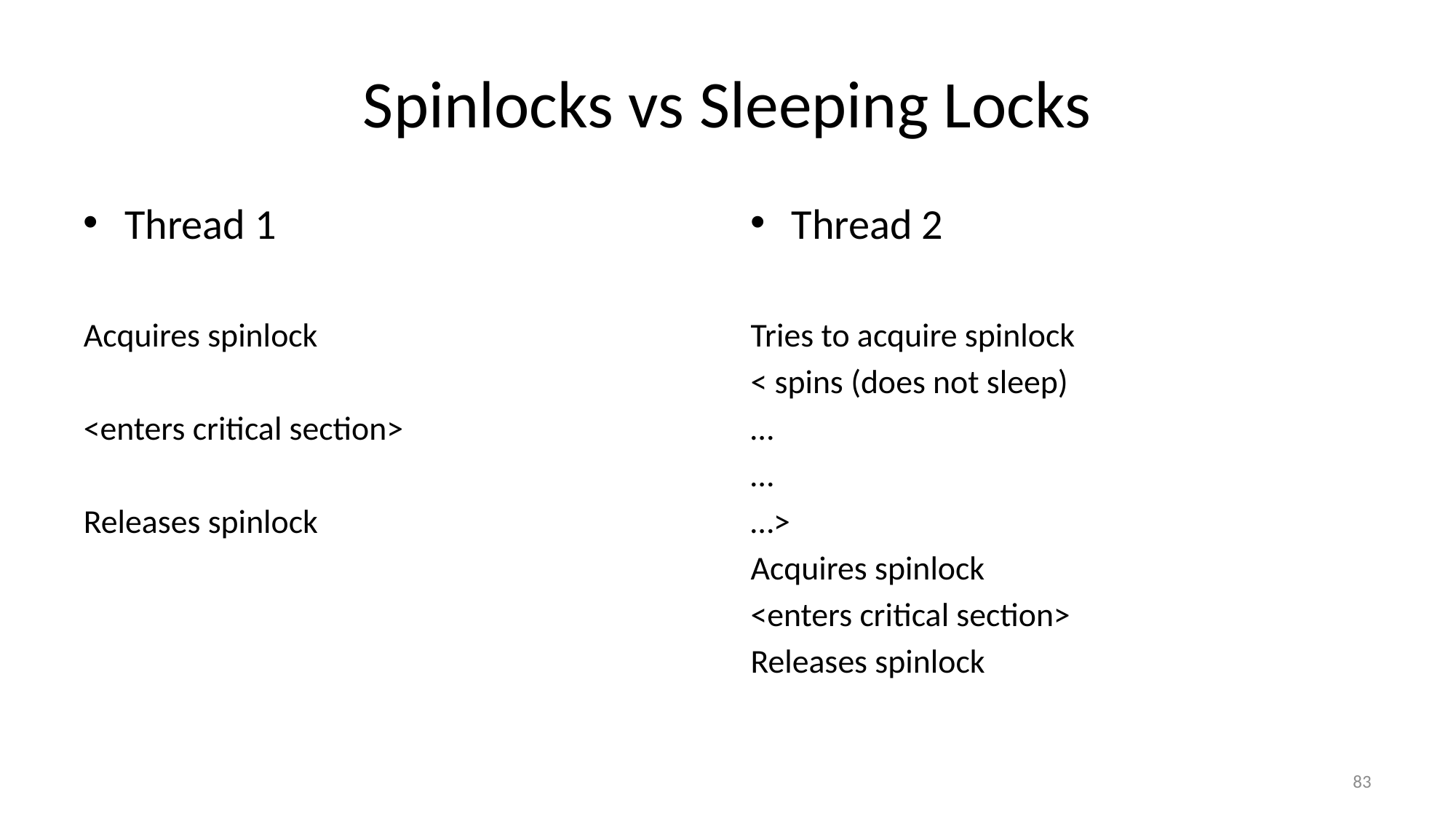

# Spinlocks vs Sleeping Locks
Thread 1

Acquires spinlock

<enters critical section>

Releases spinlock
Thread 2

Tries to acquire spinlock
< spins (does not sleep)
…
…
…>
Acquires spinlock
<enters critical section>
Releases spinlock

83